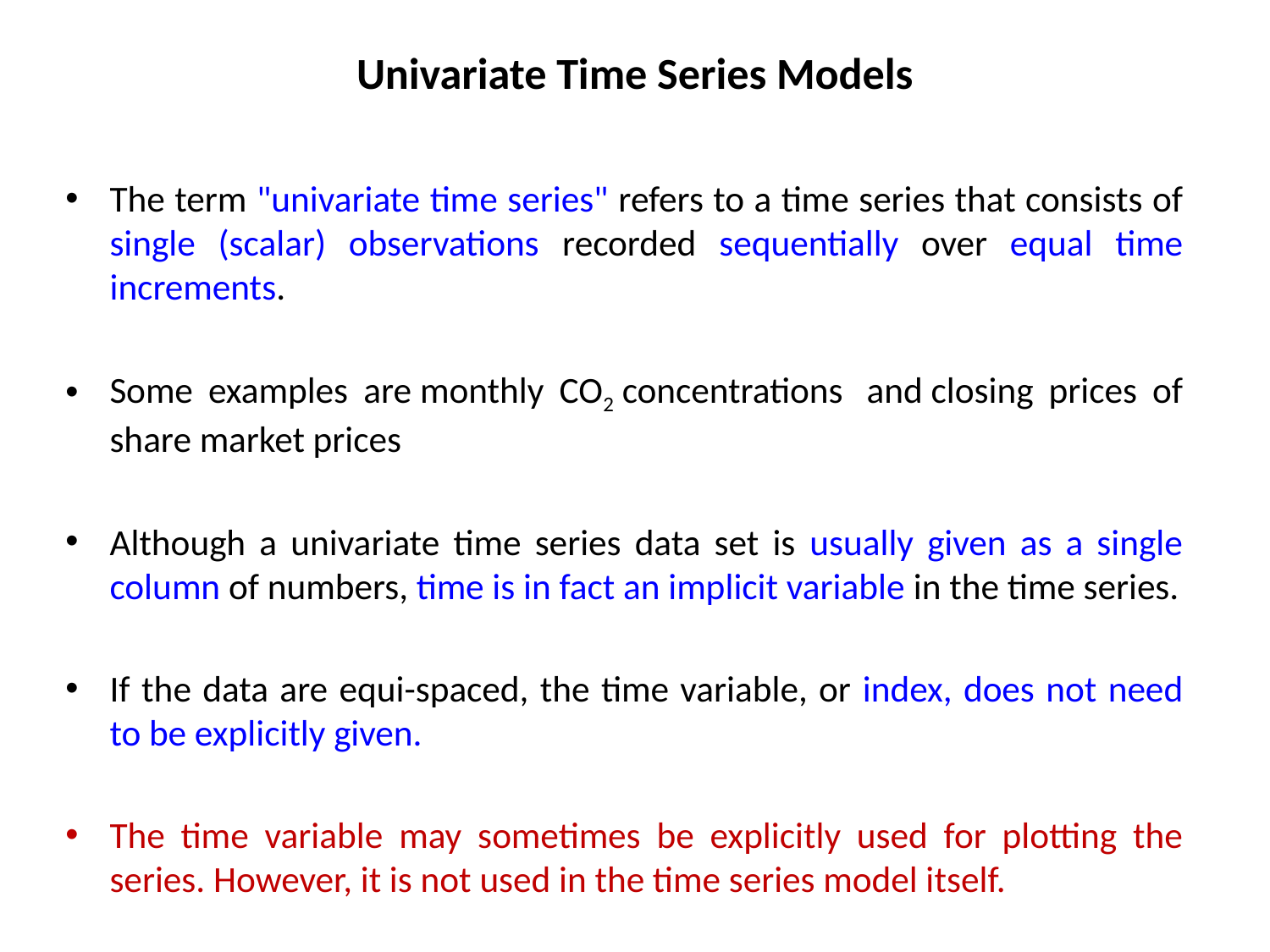

# Univariate Time Series Models
The term "univariate time series" refers to a time series that consists of single (scalar) observations recorded sequentially over equal time increments.

Some examples are monthly CO2 concentrations  and closing prices of share market prices

Although a univariate time series data set is usually given as a single column of numbers, time is in fact an implicit variable in the time series.

If the data are equi-spaced, the time variable, or index, does not need to be explicitly given.

The time variable may sometimes be explicitly used for plotting the series. However, it is not used in the time series model itself.